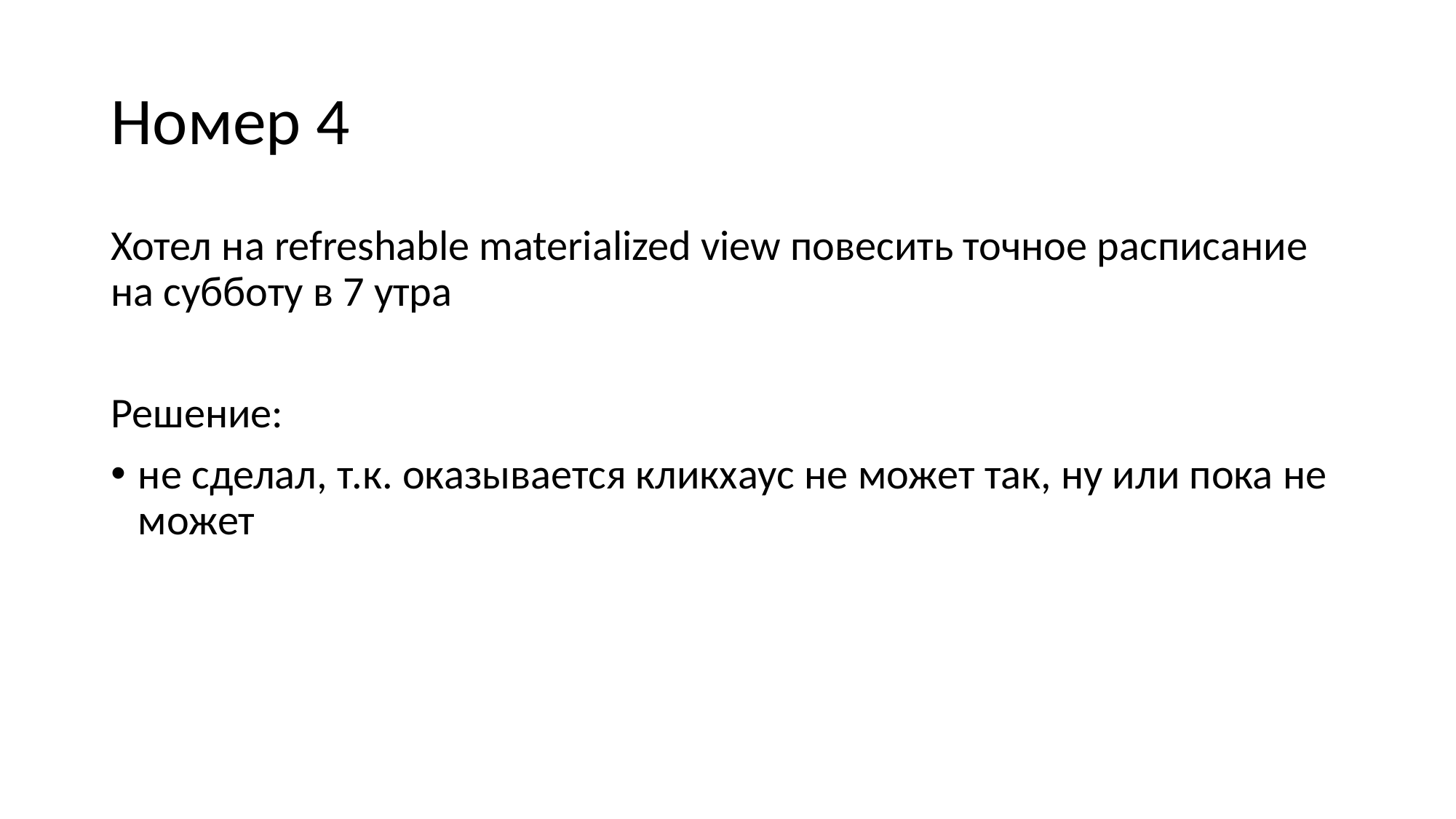

# Номер 4
Хотел на refreshable materialized view повесить точное расписание на субботу в 7 утра

Решение:
не сделал, т.к. оказывается кликхаус не может так, ну или пока не может